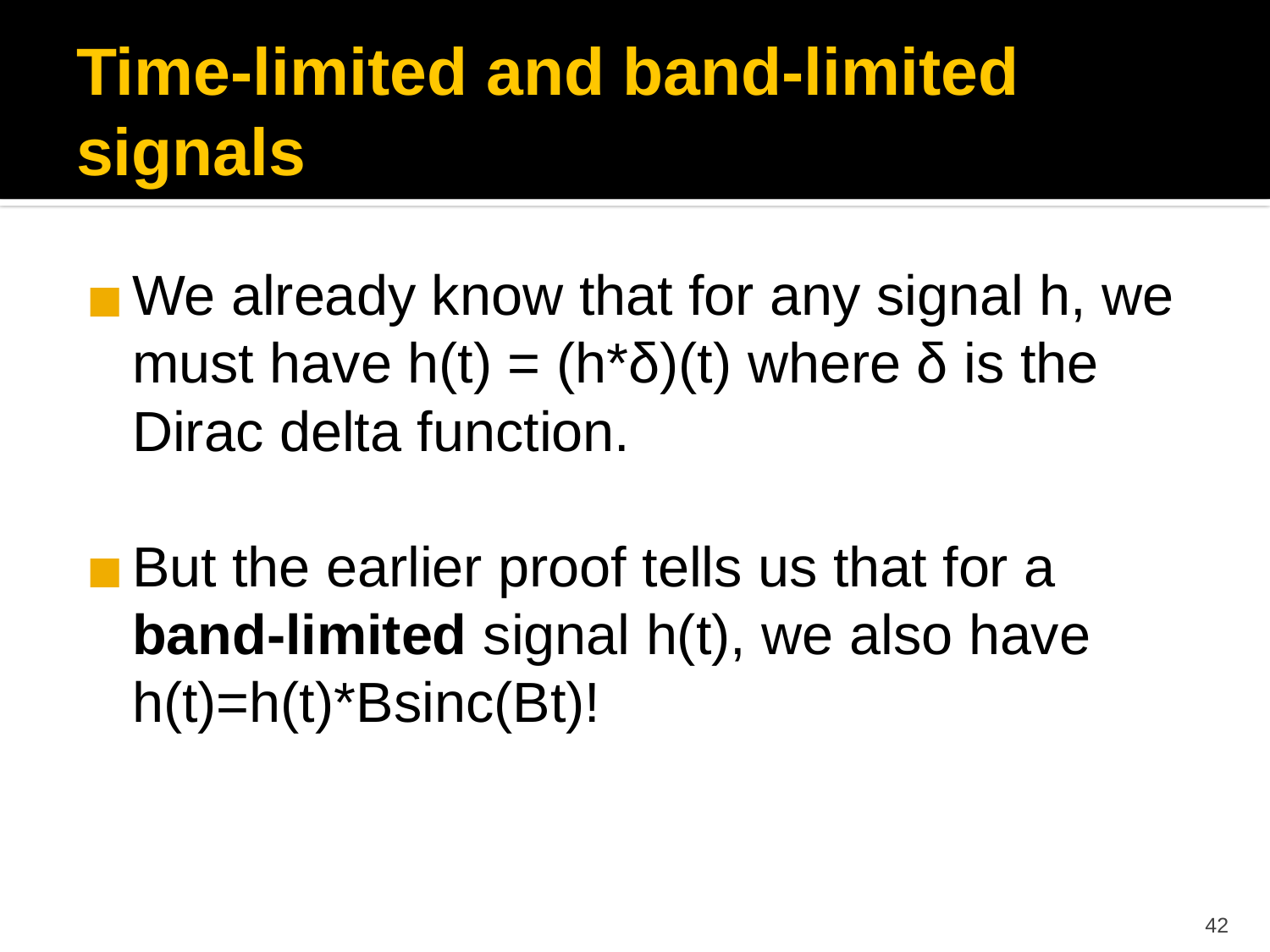

# Time-limited and band-limited signals
We already know that for any signal h, we must have h(t) = (h*δ)(t) where δ is the Dirac delta function.

But the earlier proof tells us that for a band-limited signal h(t), we also have h(t)=h(t)*Bsinc(Bt)!

42